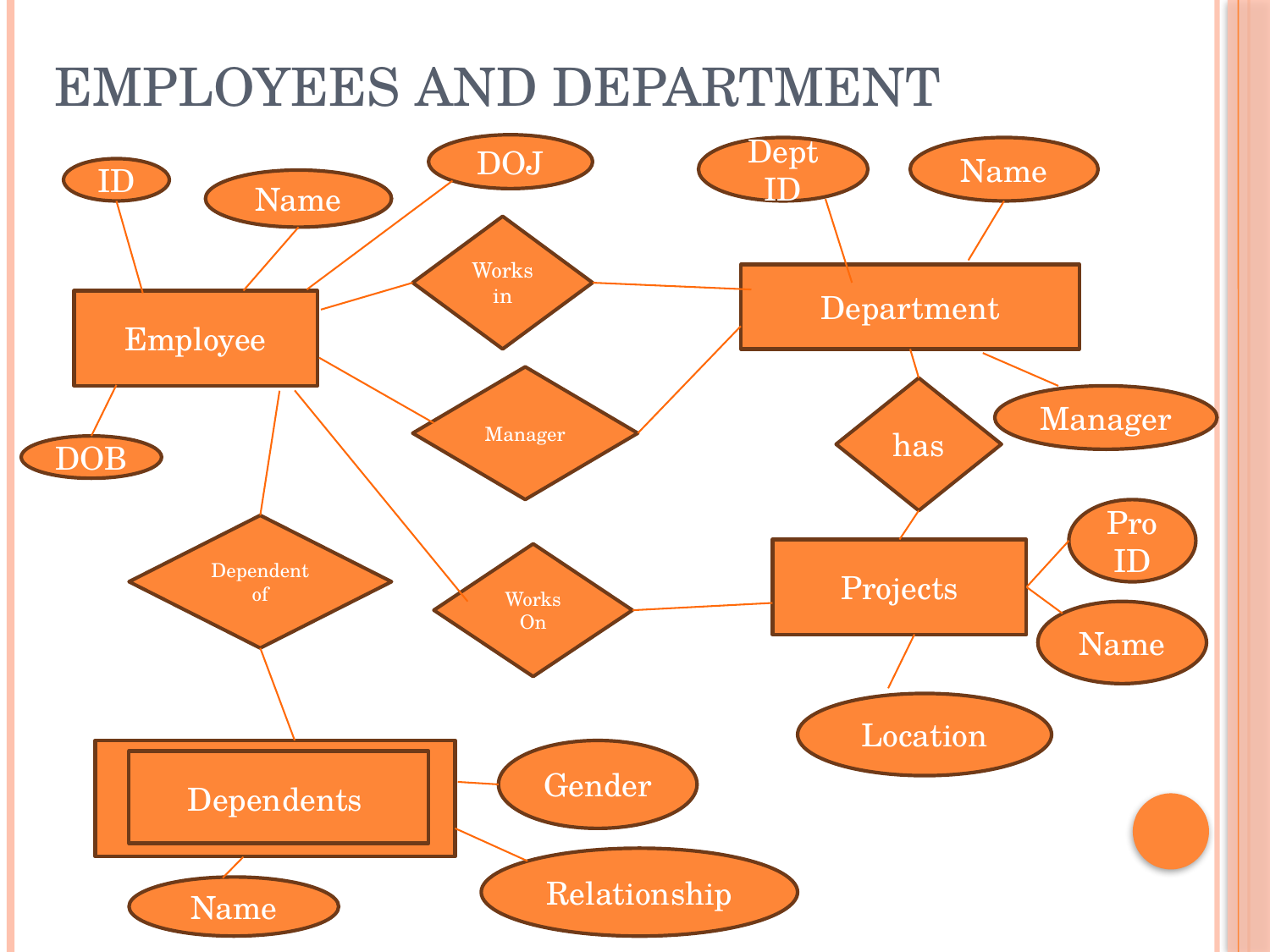

# Employees and Department
DOJ
Dept ID
Name
ID
Name
Works in
Department
Employee
Manager
has
Manager
DOB
Pro ID
Dependent of
Projects
Works On
Name
Location
Dependents
Gender

Relationship
Name